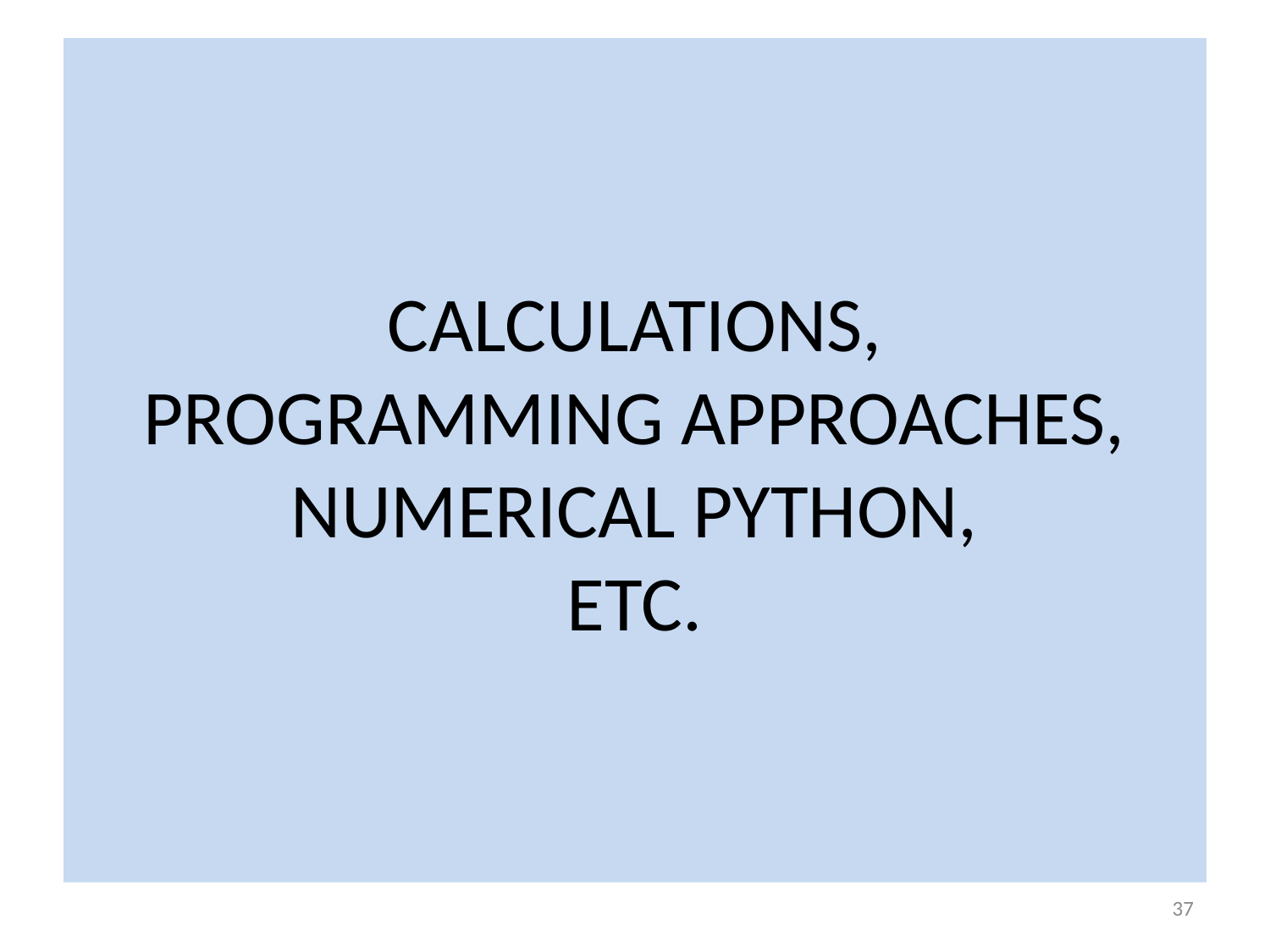

# CALCULATIONS, PROGRAMMING APPROACHES, NUMERICAL PYTHON, ETC.
37